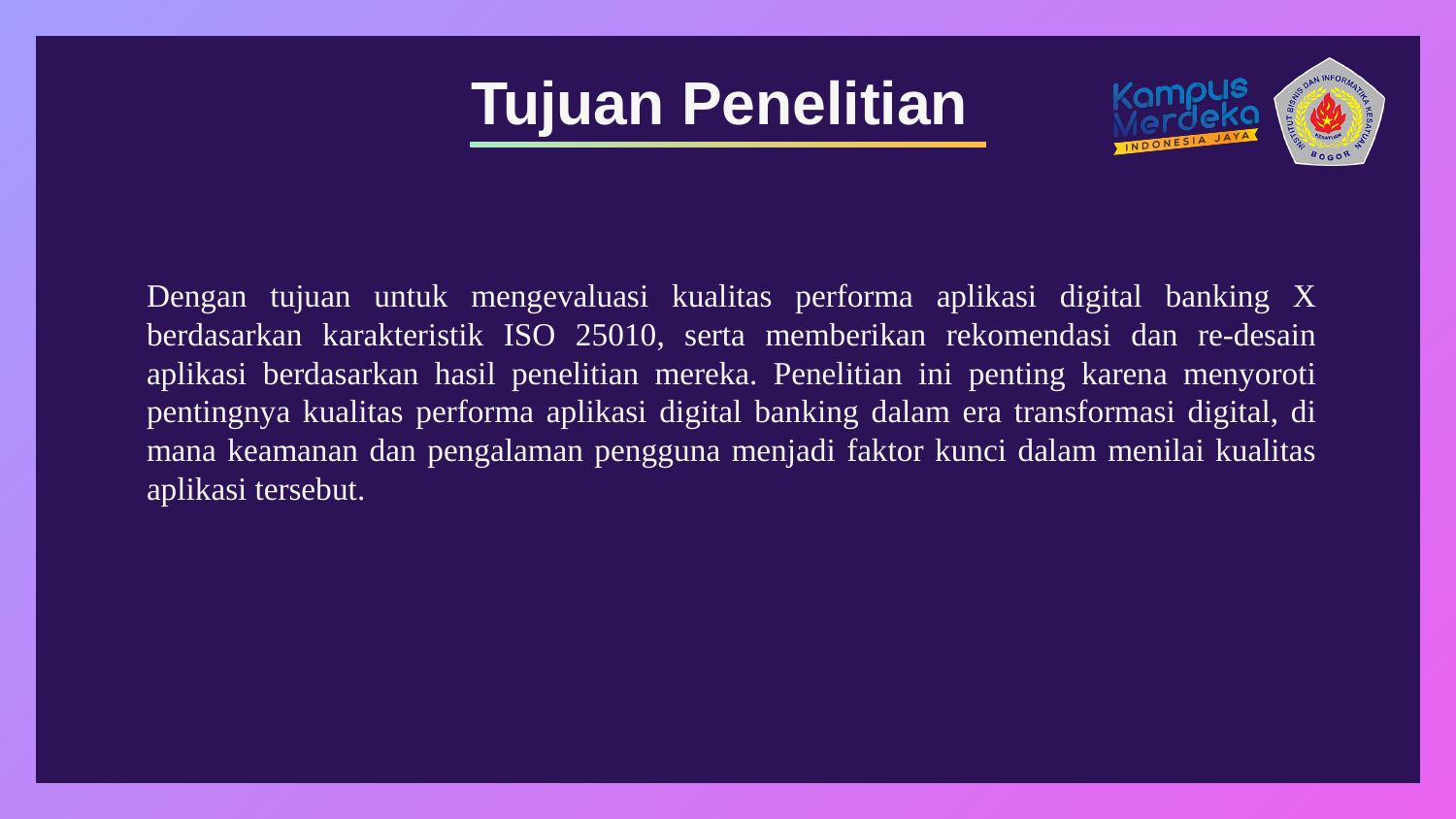

# Tujuan Penelitian
Dengan tujuan untuk mengevaluasi kualitas performa aplikasi digital banking X berdasarkan karakteristik ISO 25010, serta memberikan rekomendasi dan re-desain aplikasi berdasarkan hasil penelitian mereka. Penelitian ini penting karena menyoroti pentingnya kualitas performa aplikasi digital banking dalam era transformasi digital, di mana keamanan dan pengalaman pengguna menjadi faktor kunci dalam menilai kualitas aplikasi tersebut.